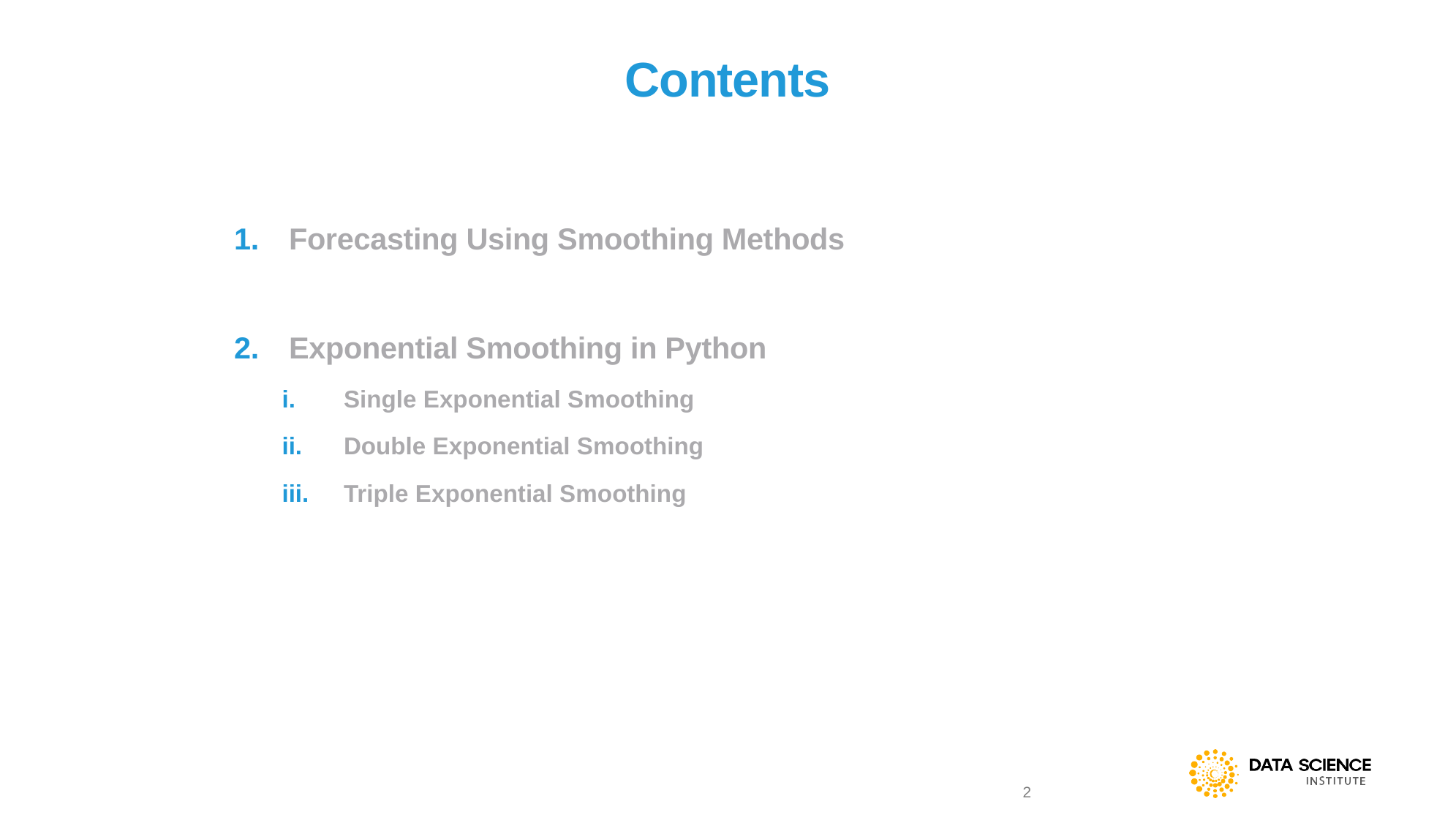

# Contents
Forecasting Using Smoothing Methods

Exponential Smoothing in Python
Single Exponential Smoothing
Double Exponential Smoothing
Triple Exponential Smoothing

2